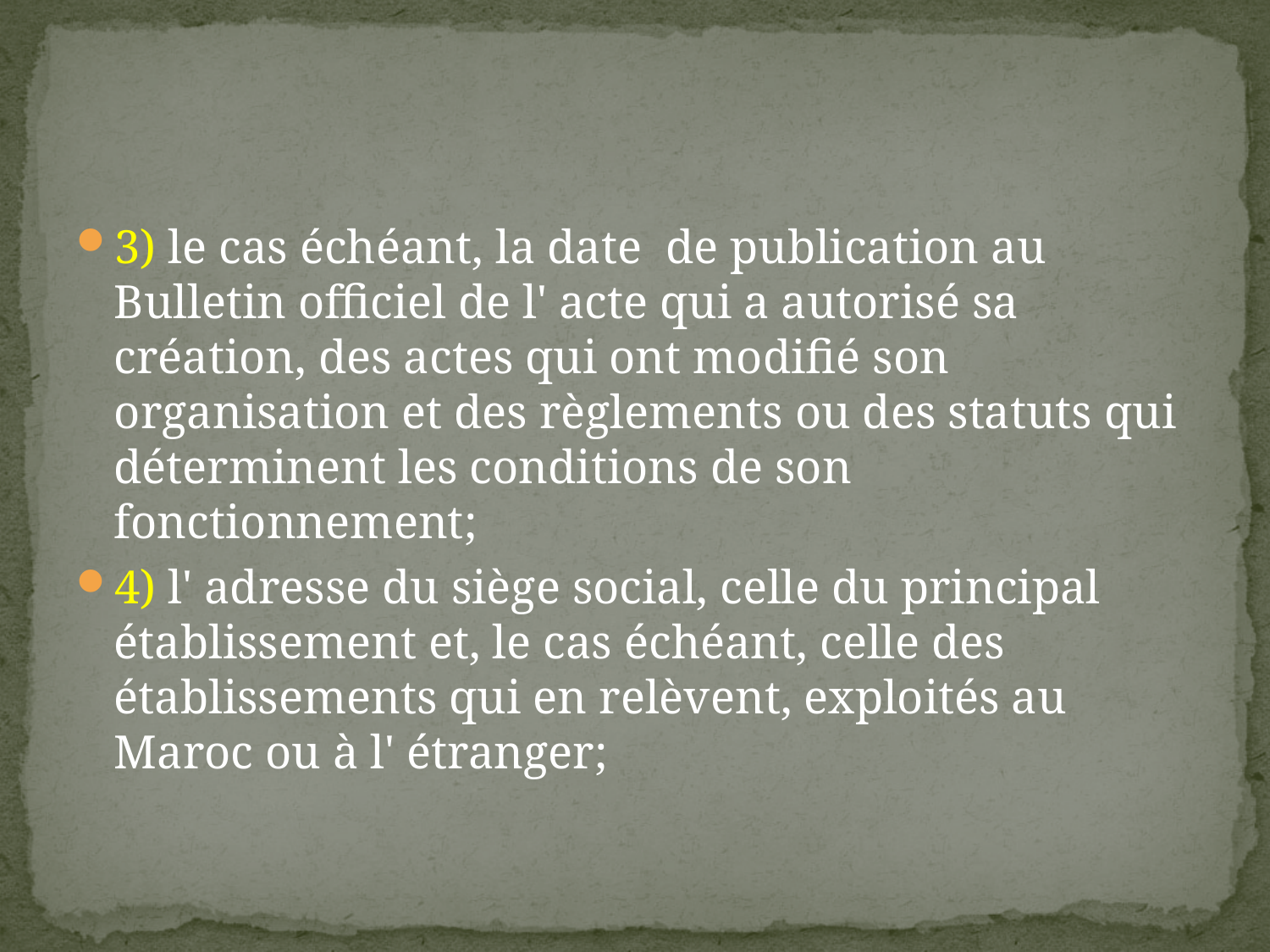

#
3) le cas échéant, la date  de publication au Bulletin officiel de l' acte qui a autorisé sa création, des actes qui ont modifié son organisation et des règlements ou des statuts qui déterminent les conditions de son fonctionnement;
4) l' adresse du siège social, celle du principal établissement et, le cas échéant, celle des  établissements qui en relèvent, exploités au Maroc ou à l' étranger;